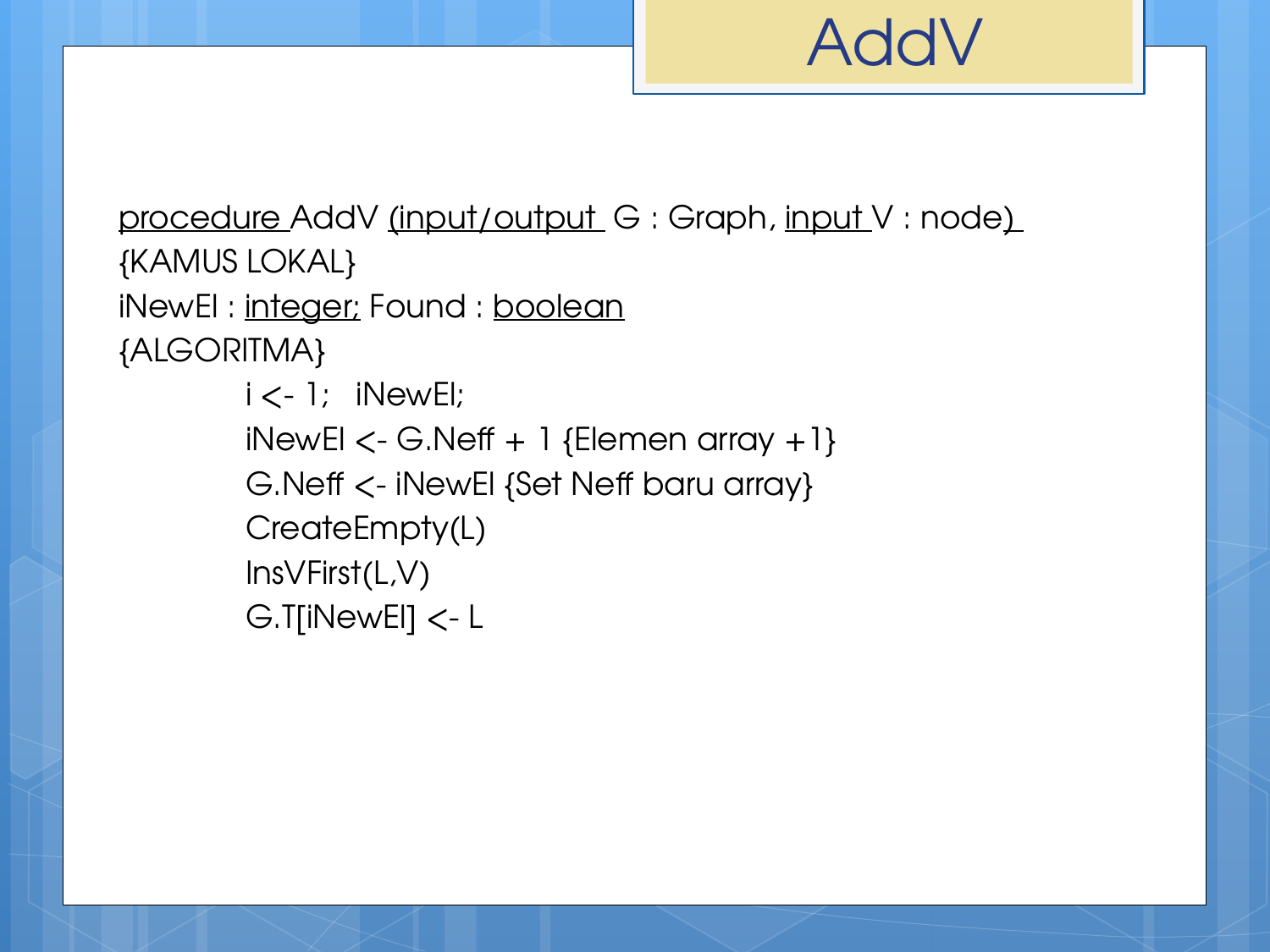

# AddV
procedure AddV (input/output  G : Graph, input V : node)
{KAMUS LOKAL}
iNewEl : integer; Found : boolean
{ALGORITMA}
	i <- 1;   iNewEl;
 	iNewEl <- G.Neff + 1 {Elemen array +1}
	G.Neff <- iNewEl {Set Neff baru array}
	CreateEmpty(L)
	InsVFirst(L,V)
	G.T[iNewEl] <- L